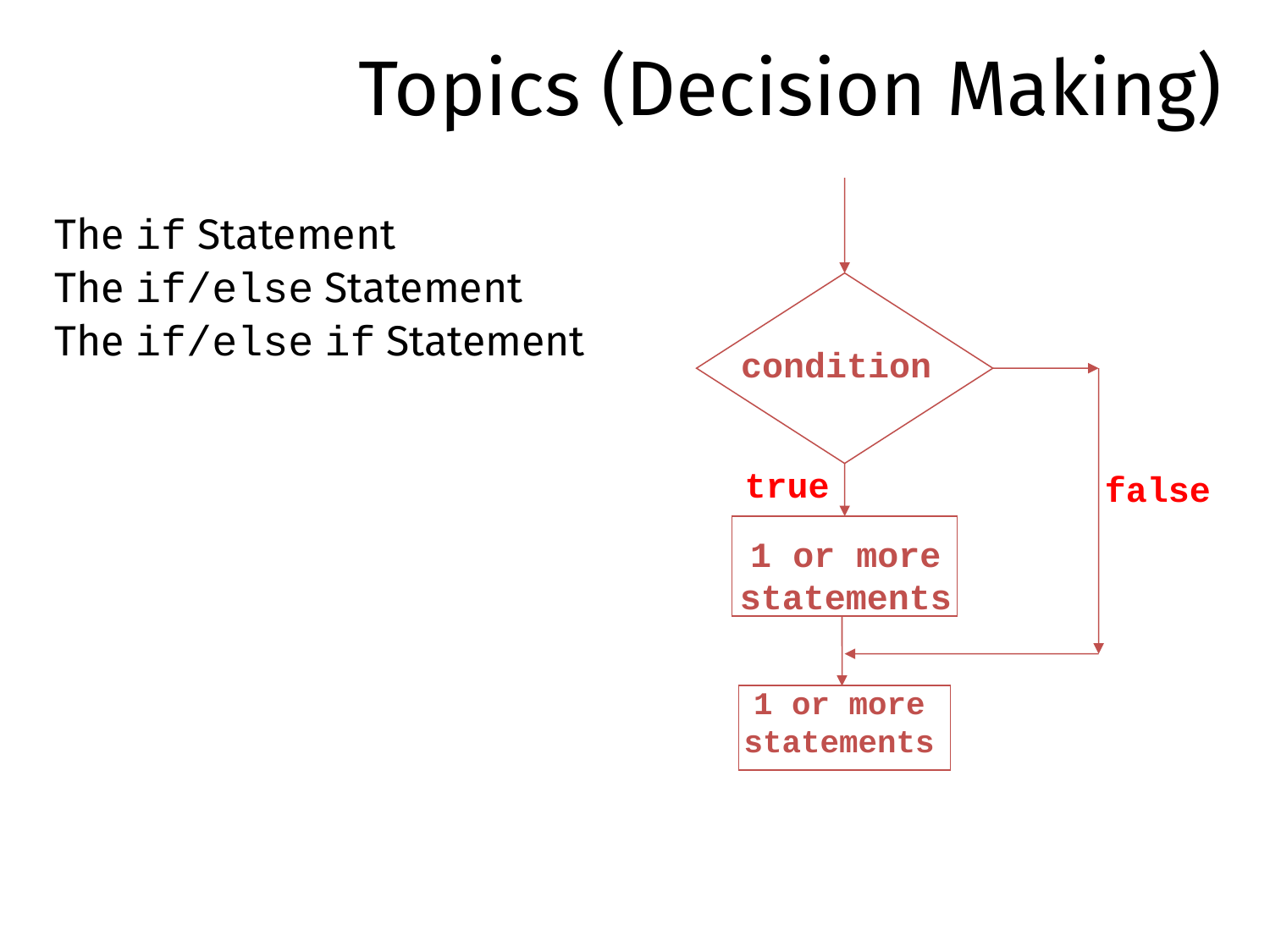

# Topics (Decision Making)

condition
true
false

1 or more
statements

The if Statement
The if/else Statement
The if/else if Statement
1 or more
statements

4-2